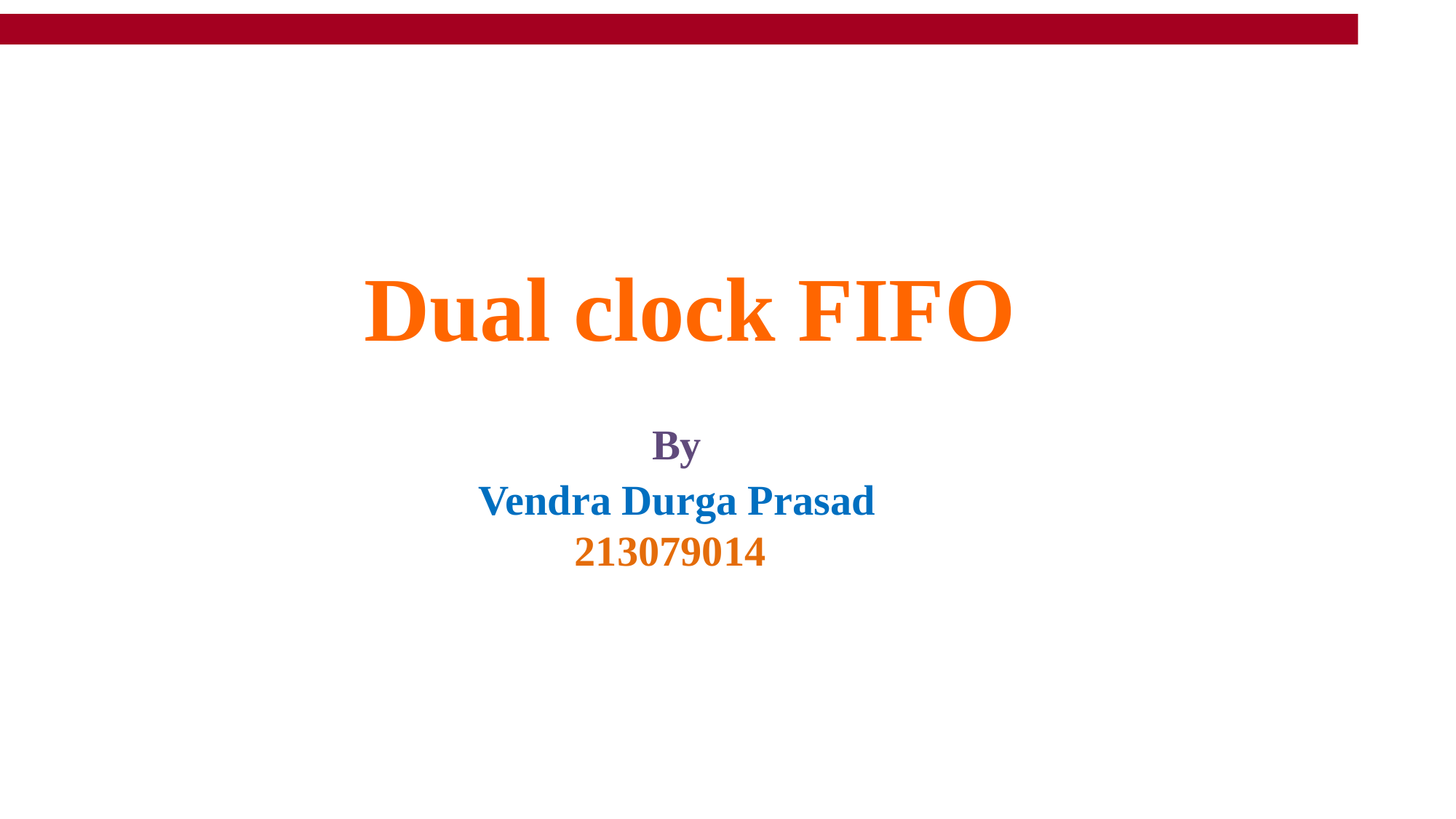

Dual clock FIFO
# By Vendra Durga Prasad 213079014